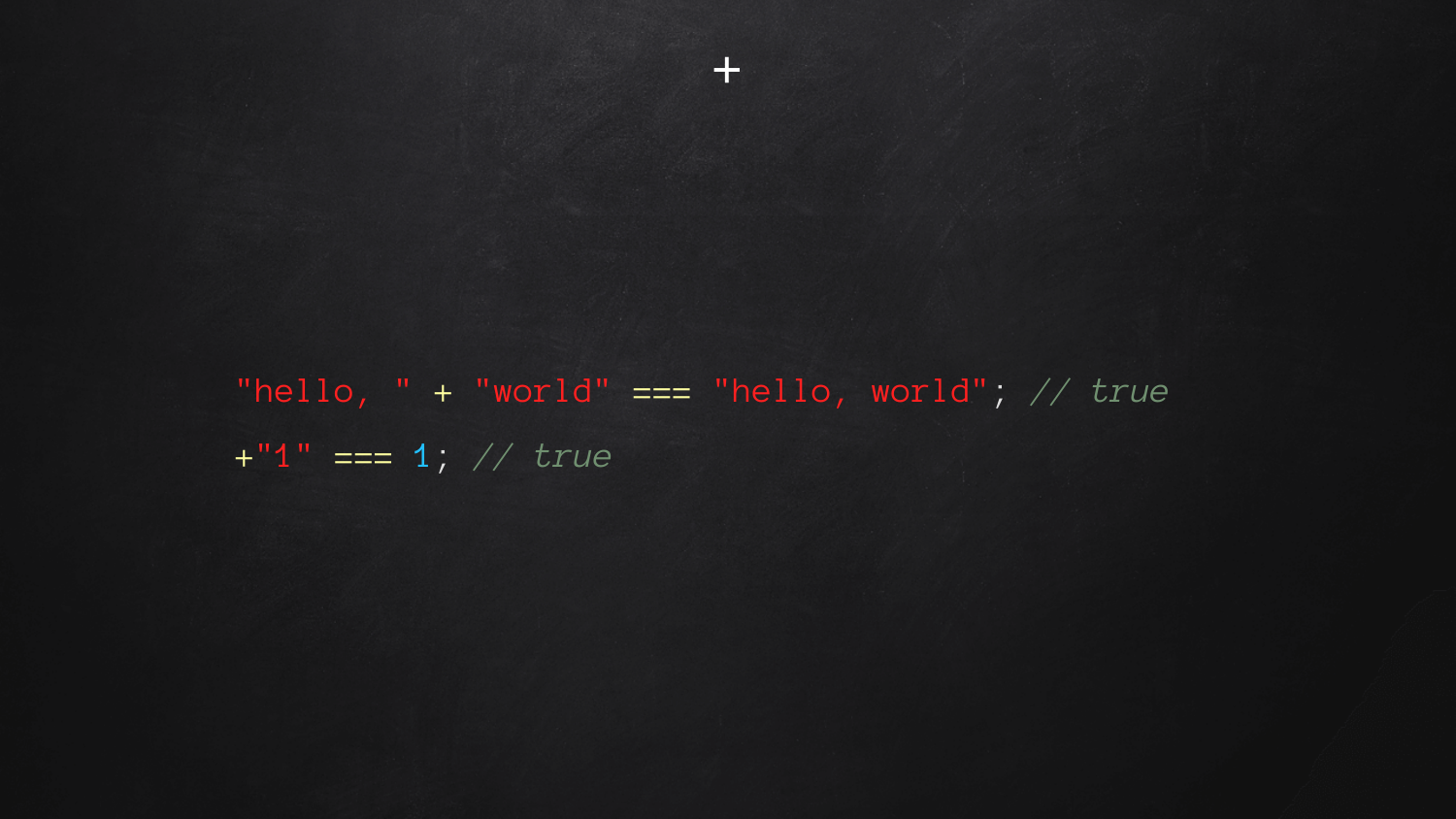

# +
"hello, " + "world" === "hello, world"; // true
+"1" === 1; // true